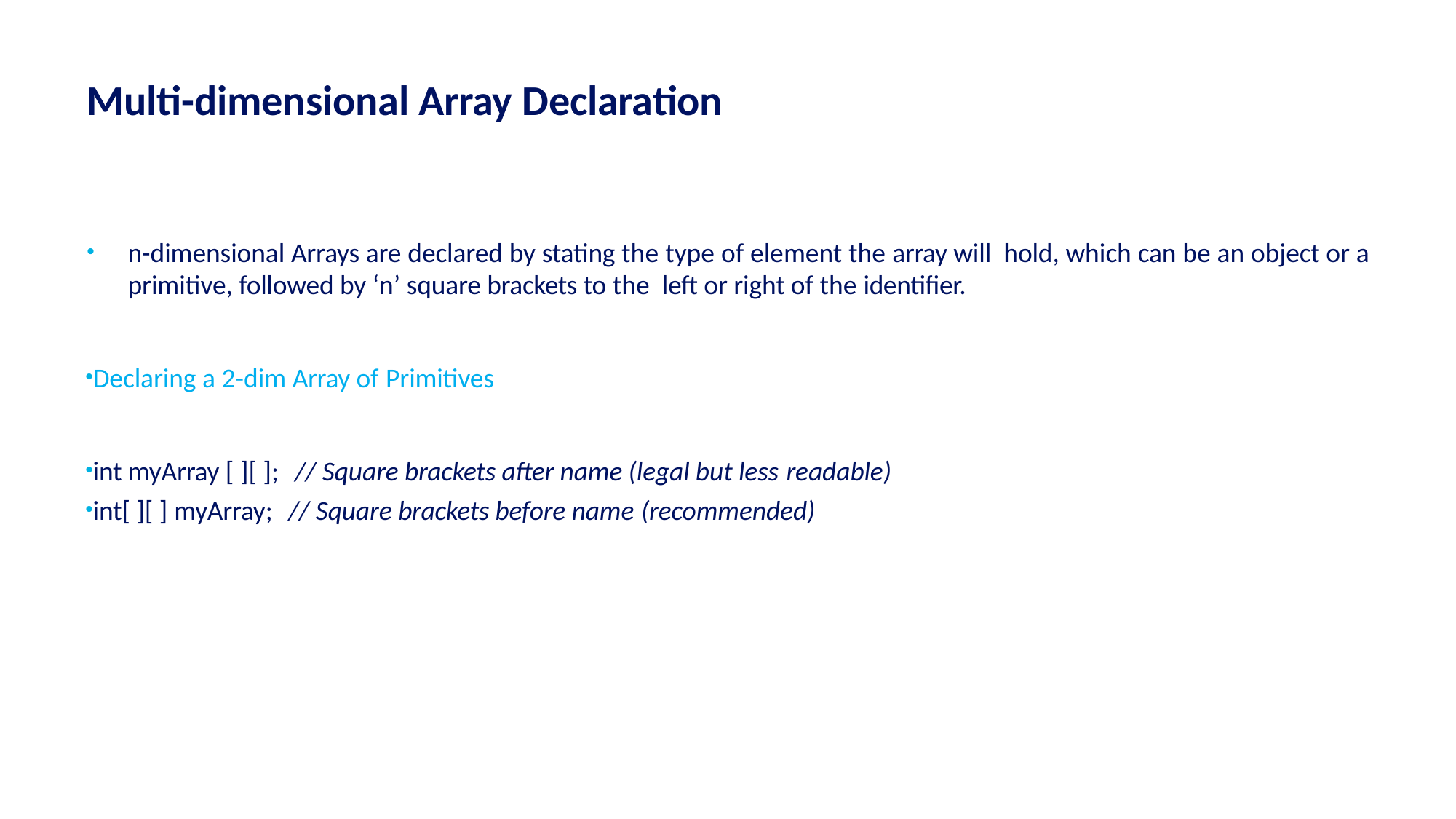

# Multi-dimensional Array Declaration
n-dimensional Arrays are declared by stating the type of element the array will  hold, which can be an object or a primitive, followed by ‘n’ square brackets to the  left or right of the identifier.

Declaring a 2-dim Array of Primitives

int myArray [ ][ ];	// Square brackets after name (legal but less readable)
int[ ][ ] myArray;	// Square brackets before name (recommended)